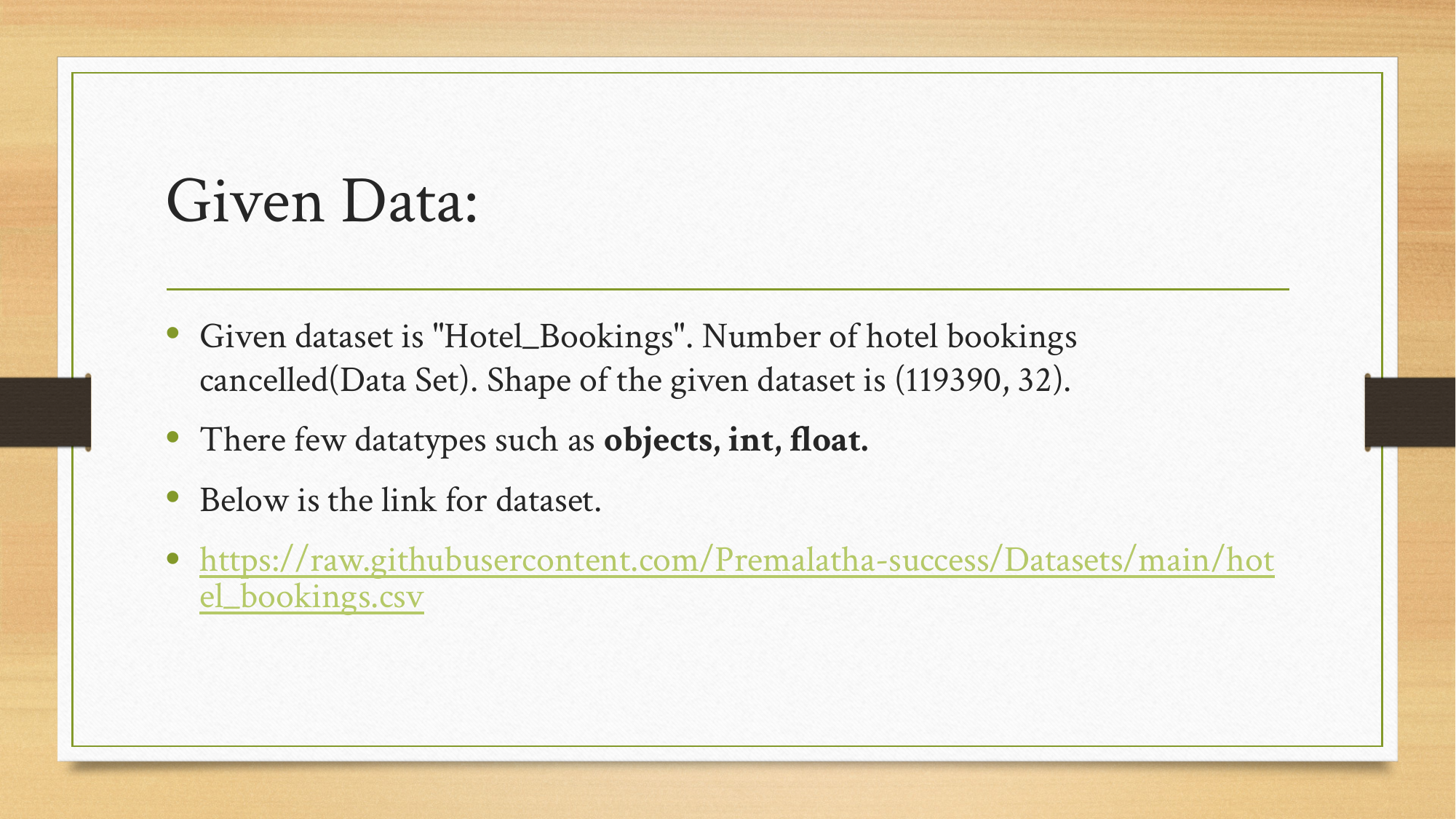

# Given Data:
Given dataset is "Hotel_Bookings". Number of hotel bookings cancelled(Data Set). Shape of the given dataset is (119390, 32).
There few datatypes such as objects, int, float.
Below is the link for dataset.
https://raw.githubusercontent.com/Premalatha-success/Datasets/main/hotel_bookings.csv